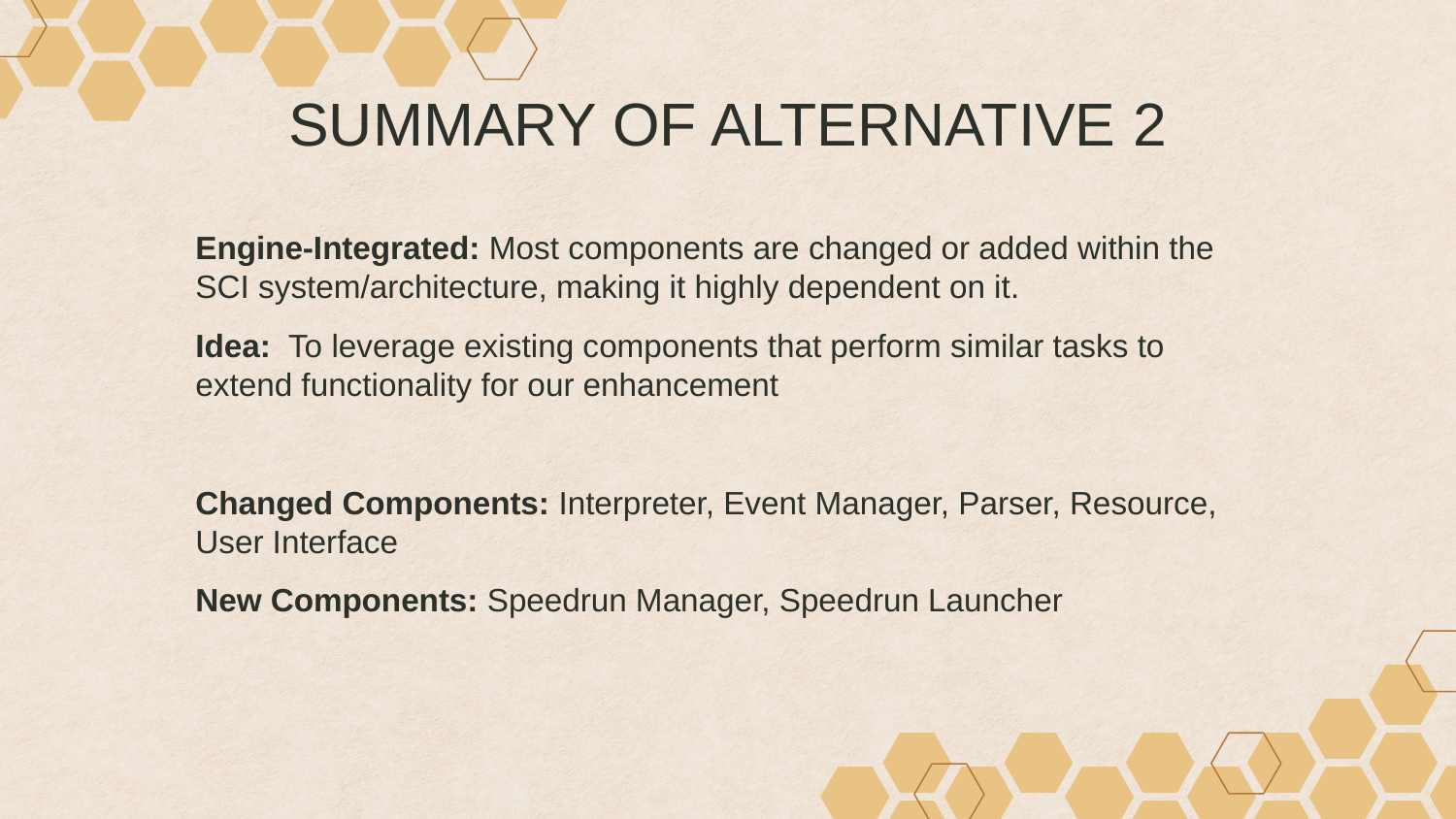

# SUMMARY OF ALTERNATIVE 2
Engine-Integrated: Most components are changed or added within the SCI system/architecture, making it highly dependent on it.
Idea:  To leverage existing components that perform similar tasks to extend functionality for our enhancement

Changed Components: Interpreter, Event Manager, Parser, Resource, User Interface
New Components: Speedrun Manager, Speedrun Launcher